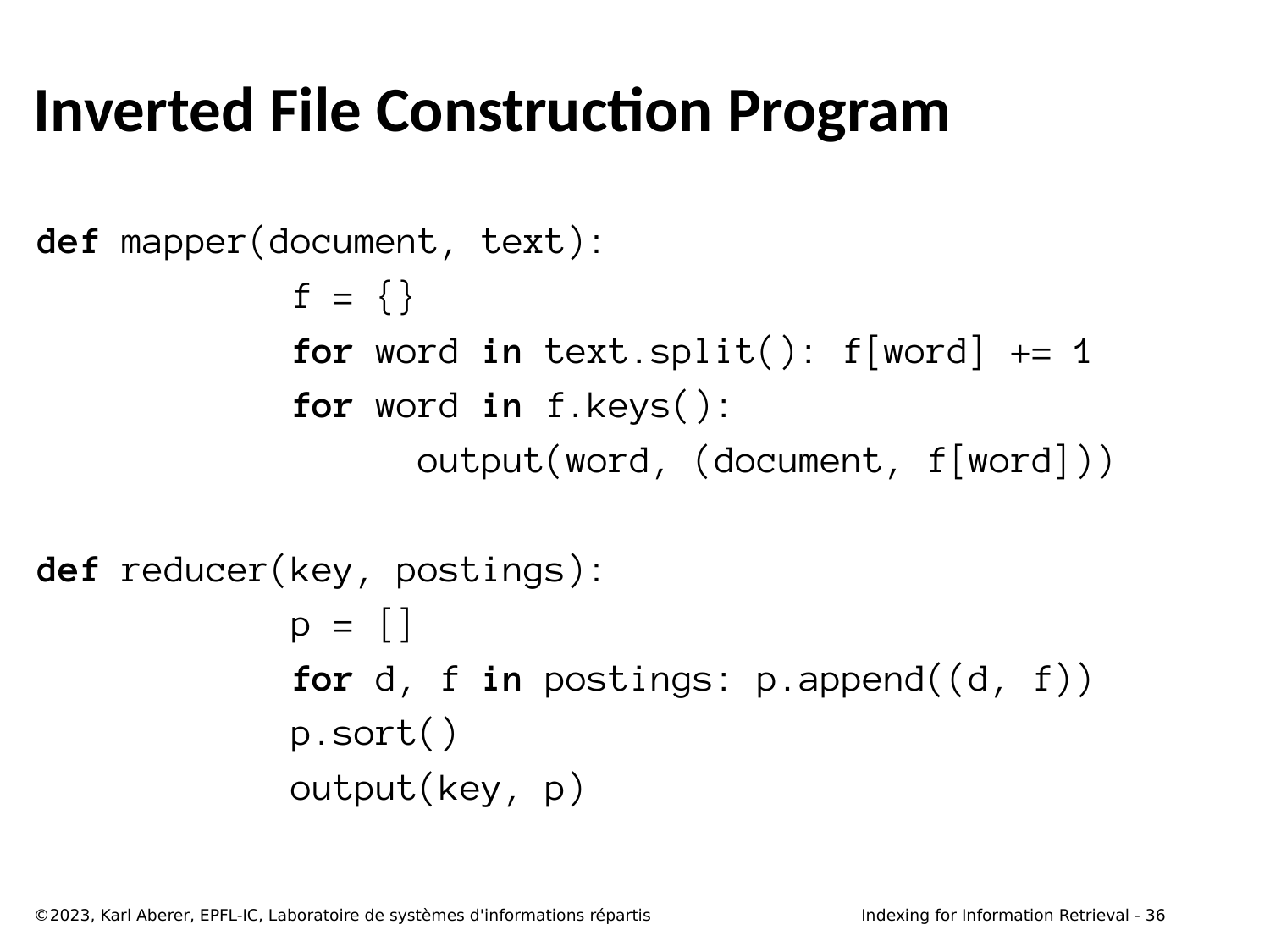

# Inverted File Construction Program
def mapper(document, text):
		f = {}
  		for word in text.split(): f[word] += 1
		for word in f.keys():
			output(word, (document, f[word]))

def reducer(key, postings):
		p = []
		for d, f in postings: p.append((d, f))
		p.sort()
		output(key, p)

©2023, Karl Aberer, EPFL-IC, Laboratoire de systèmes d'informations répartis